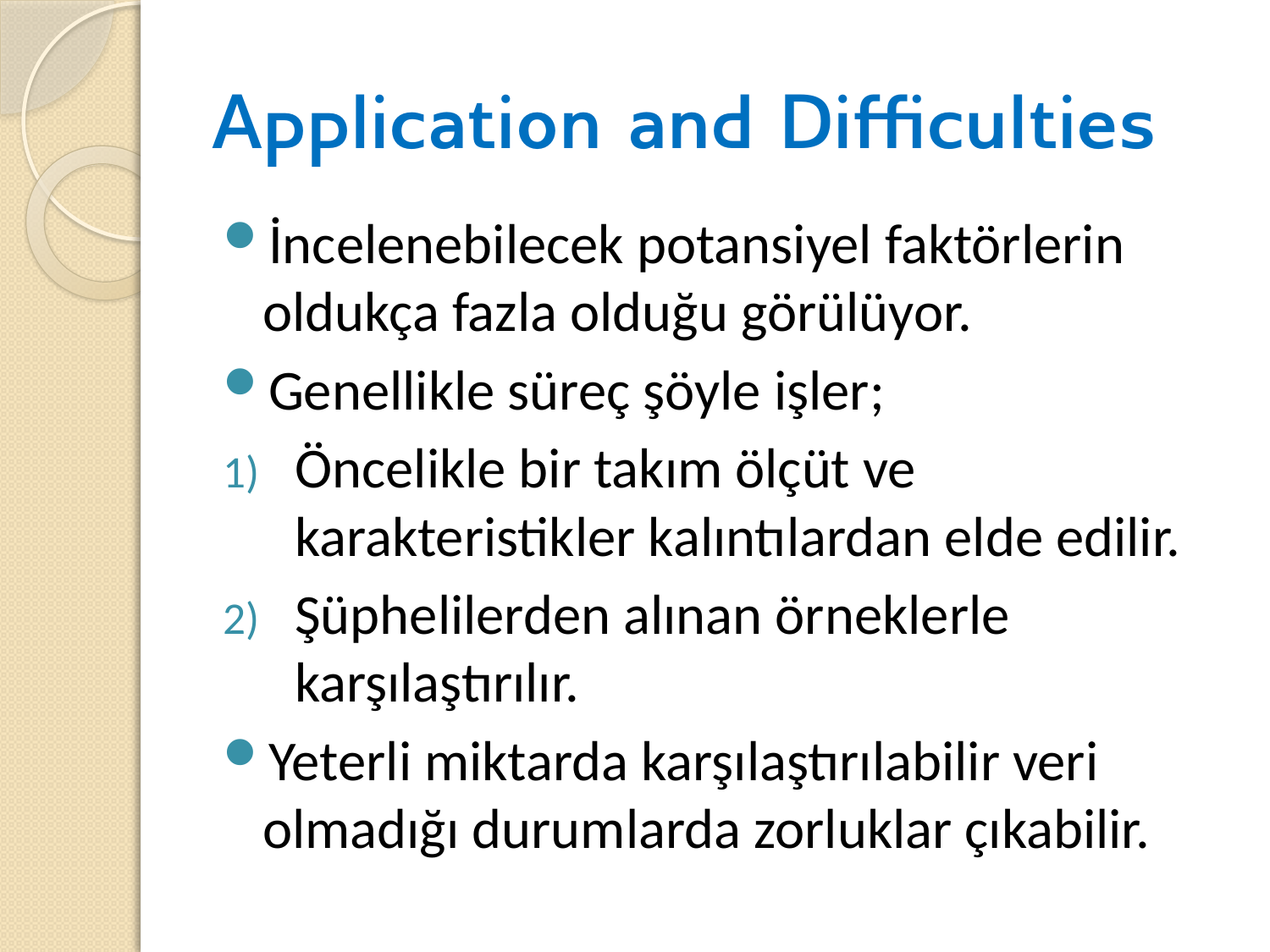

# Application and Difficulties
İncelenebilecek potansiyel faktörlerin oldukça fazla olduğu görülüyor.
Genellikle süreç şöyle işler;
Öncelikle bir takım ölçüt ve karakteristikler kalıntılardan elde edilir.
Şüphelilerden alınan örneklerle karşılaştırılır.
Yeterli miktarda karşılaştırılabilir veri olmadığı durumlarda zorluklar çıkabilir.